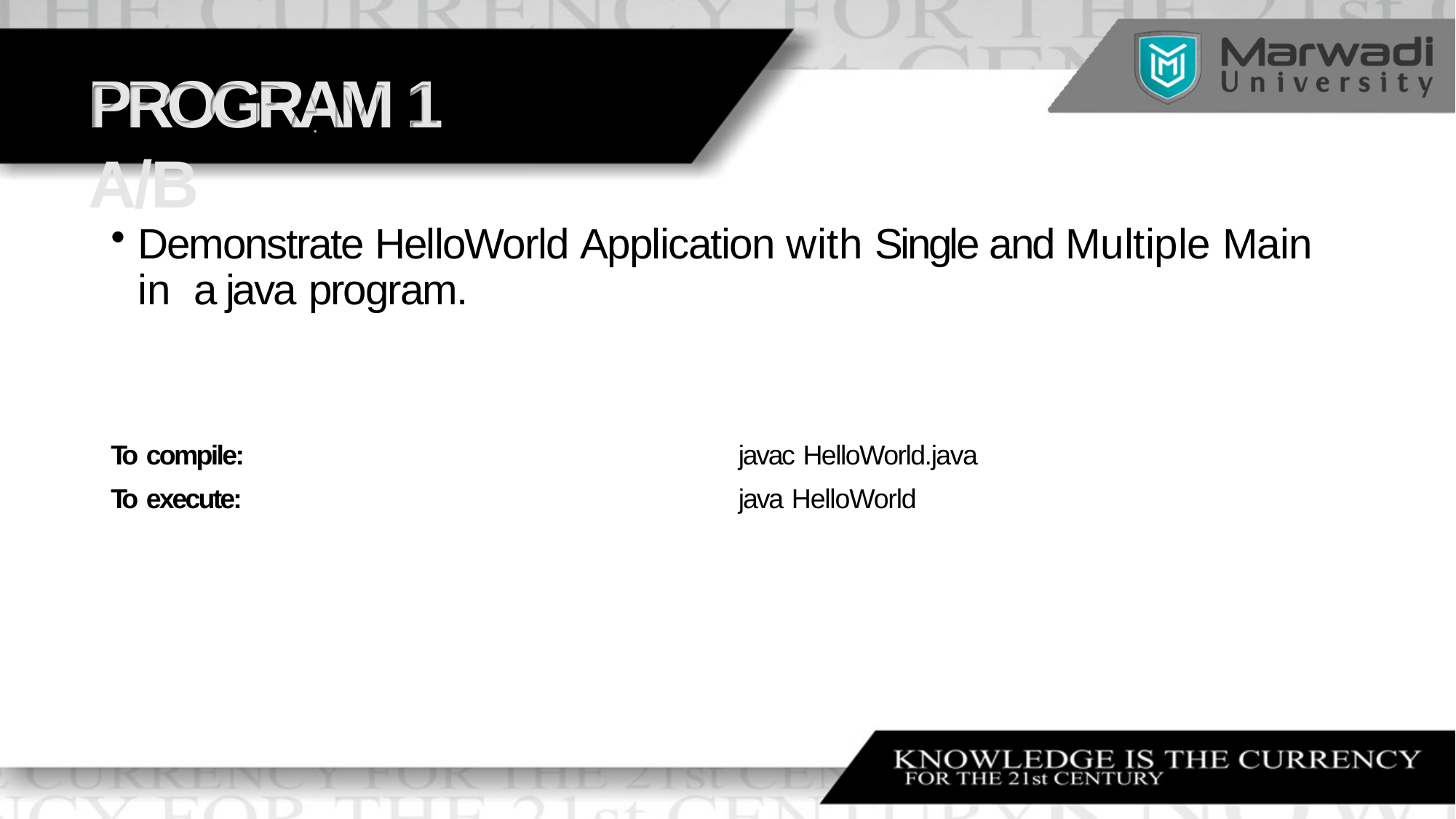

# PROGRAM 1 A/B
Demonstrate HelloWorld Application with Single and Multiple Main in  a java program.
| To compile: | javac HelloWorld.java |
| --- | --- |
| To execute: | java HelloWorld |
•	Author Detail